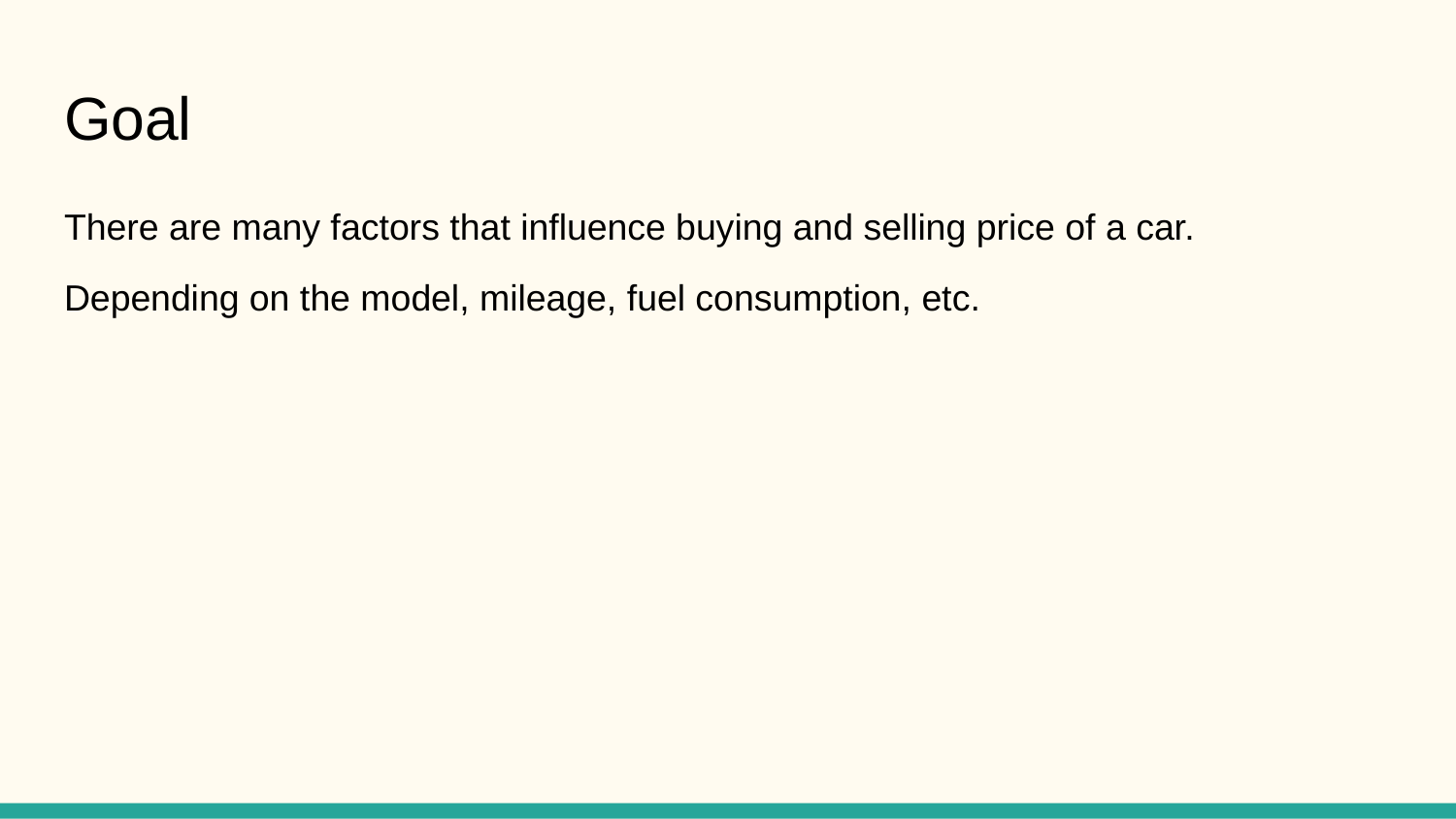

# Goal
There are many factors that influence buying and selling price of a car.
Depending on the model, mileage, fuel consumption, etc.